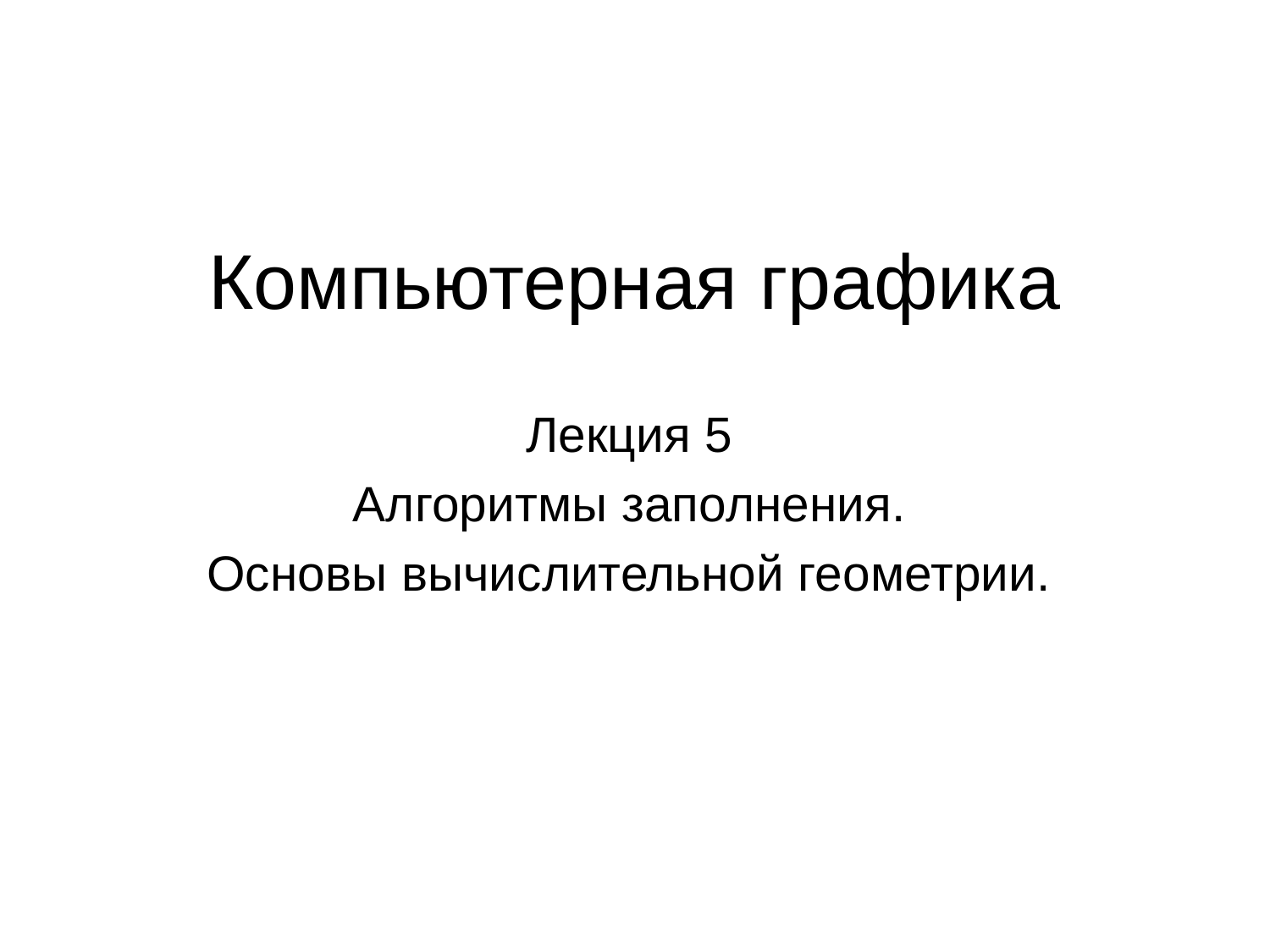

# Компьютерная графика
Лекция 5
Алгоритмы заполнения.
Основы вычислительной геометрии.